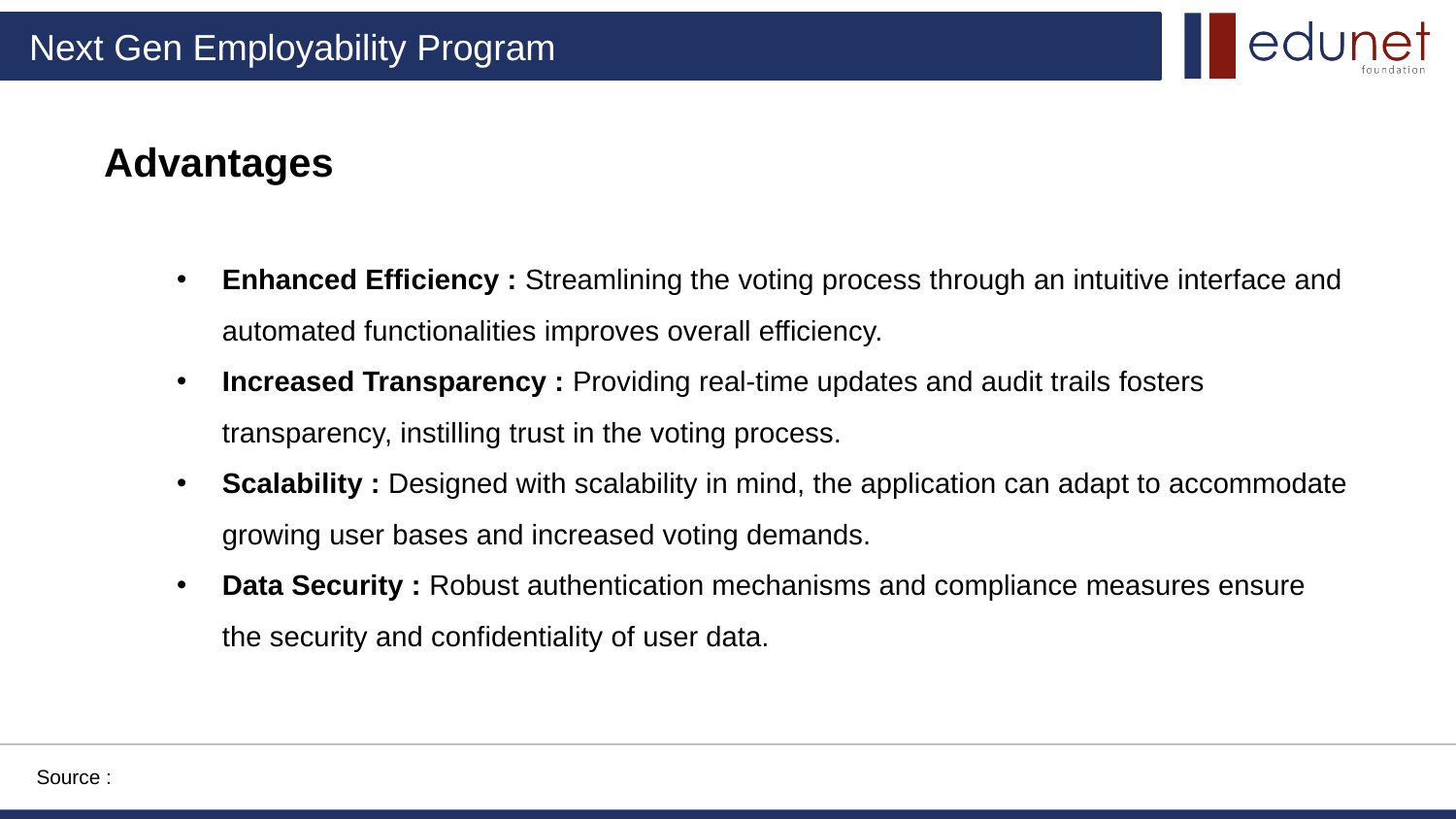

Advantages
Enhanced Efficiency : Streamlining the voting process through an intuitive interface and automated functionalities improves overall efficiency.
Increased Transparency : Providing real-time updates and audit trails fosters transparency, instilling trust in the voting process.
Scalability : Designed with scalability in mind, the application can adapt to accommodate growing user bases and increased voting demands.
Data Security : Robust authentication mechanisms and compliance measures ensure the security and confidentiality of user data.
Source :